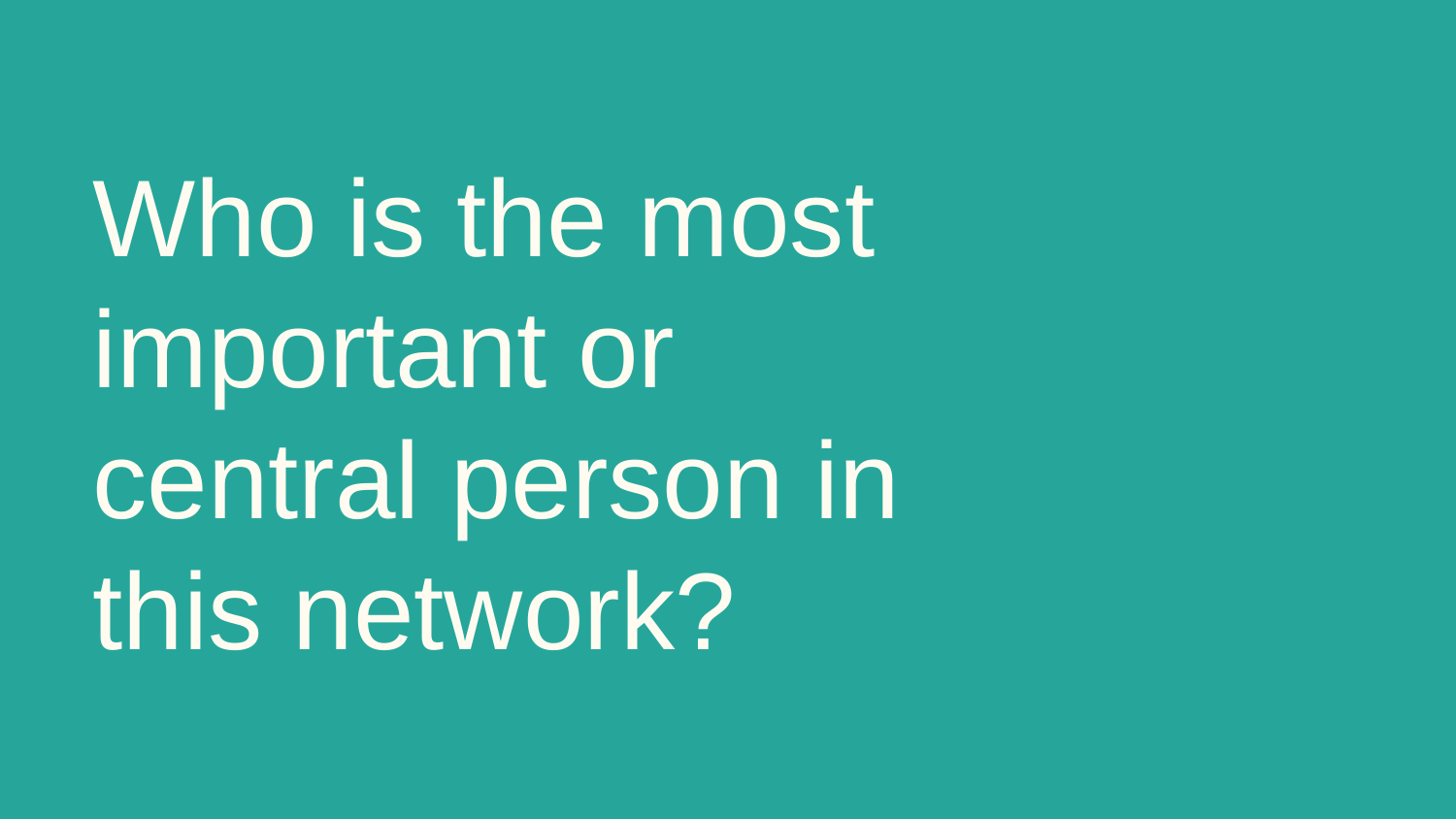

# Who is the most important or central person in this network?